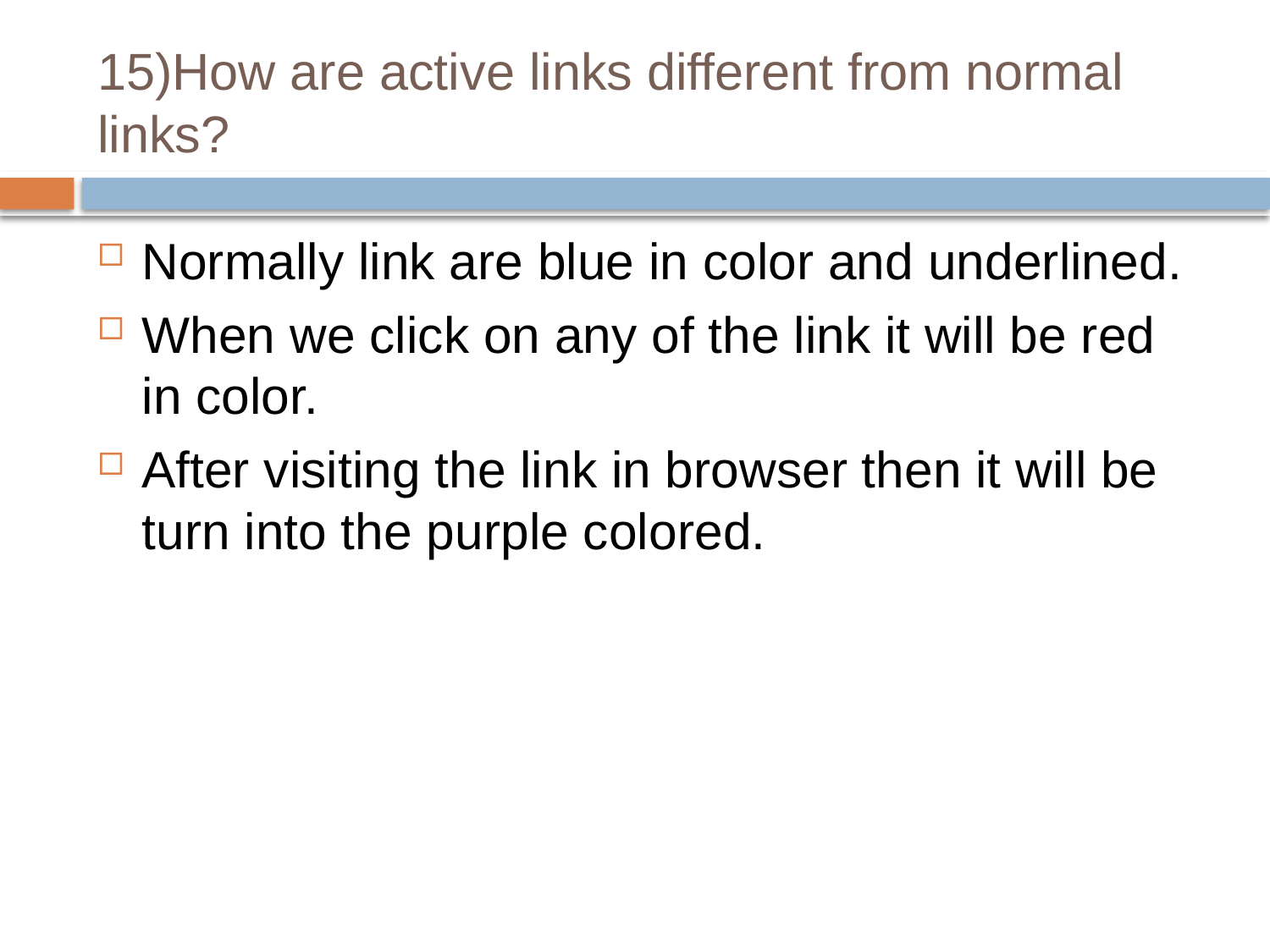

# 15)How are active links different from normal links?
Normally link are blue in color and underlined.
When we click on any of the link it will be red in color.
After visiting the link in browser then it will be turn into the purple colored.